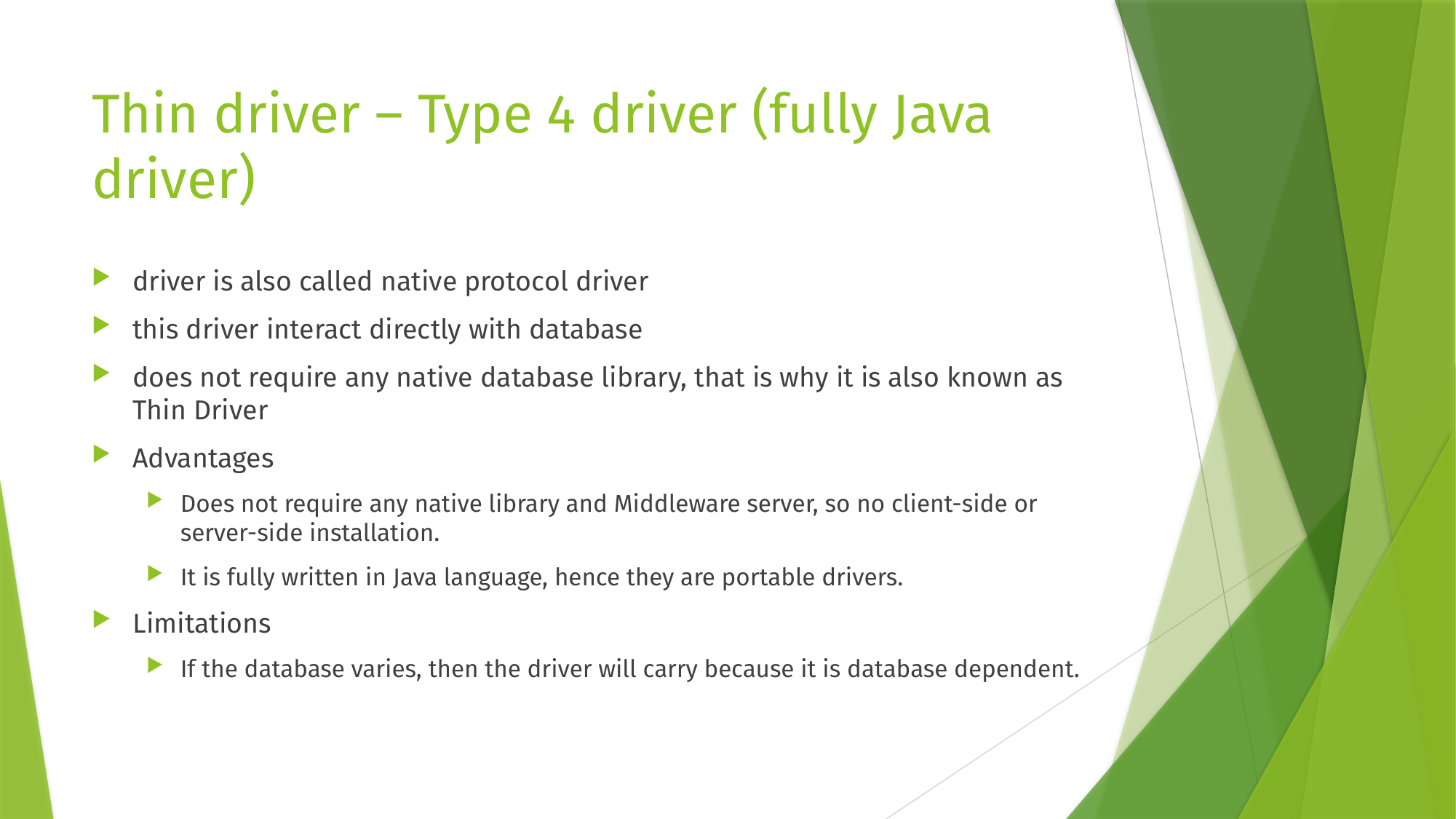

# Thin driver – Type 4 driver (fully Java driver)
driver is also called native protocol driver
this driver interact directly with database
does not require any native database library, that is why it is also known as Thin Driver
Advantages
Does not require any native library and Middleware server, so no client-side or server-side installation.
It is fully written in Java language, hence they are portable drivers.
Limitations
If the database varies, then the driver will carry because it is database dependent.